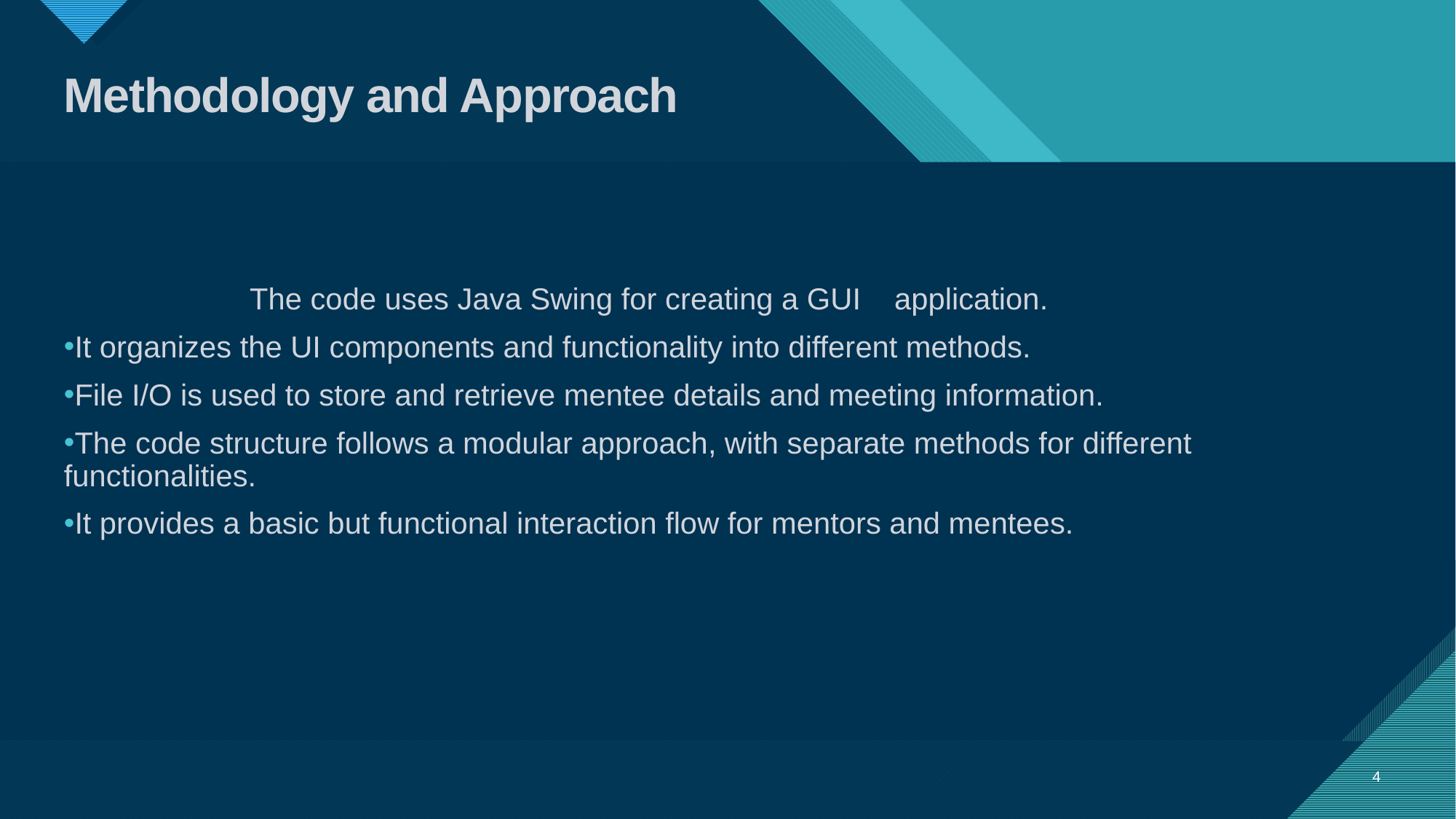

# Methodology and Approach

The code uses Java Swing for creating a GUI    application.
It organizes the UI components and functionality into different methods.
File I/O is used to store and retrieve mentee details and meeting information.
The code structure follows a modular approach, with separate methods for different functionalities.
It provides a basic but functional interaction flow for mentors and mentees.
4